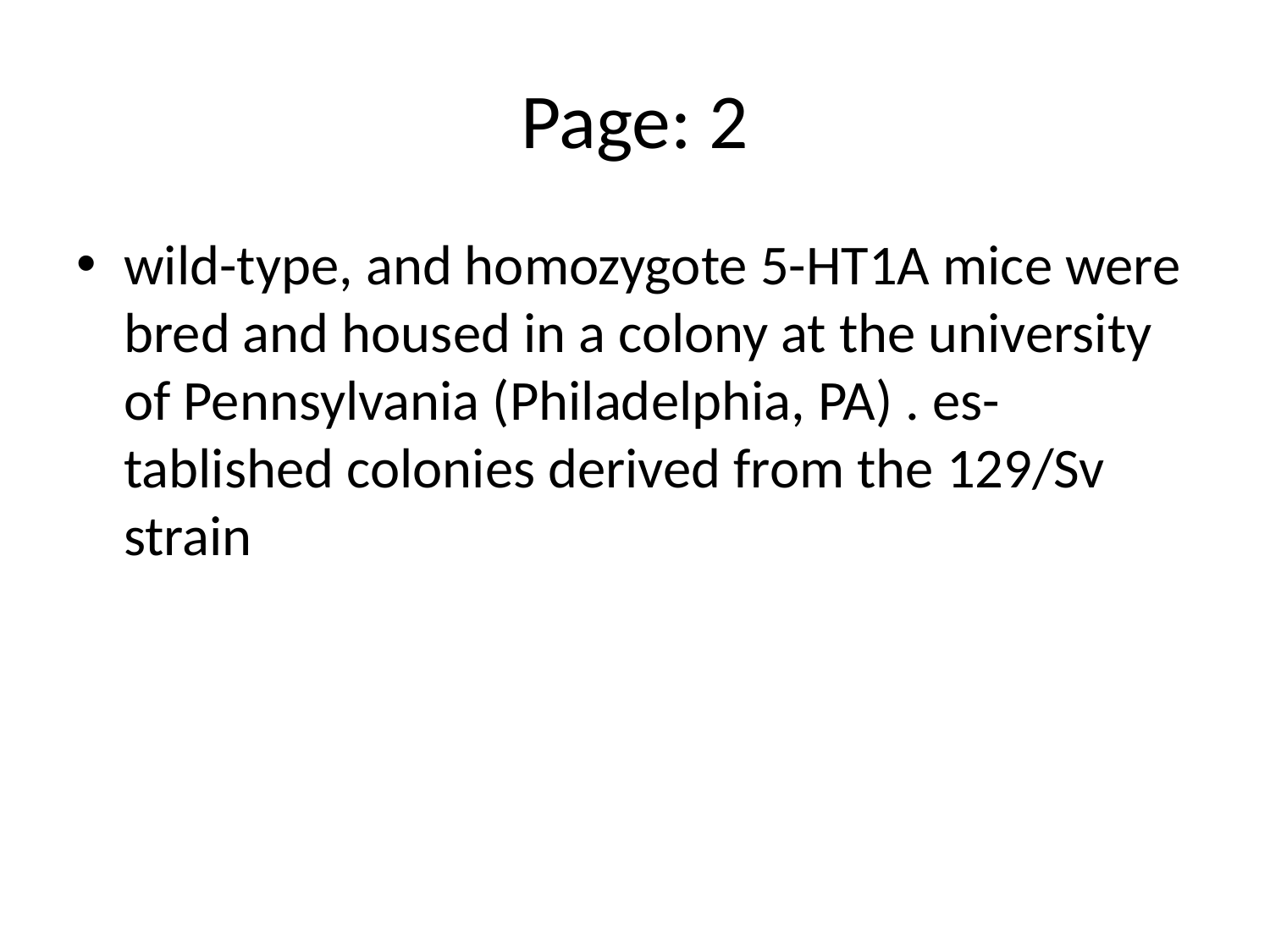

# Page: 2
wild-type, and homozygote 5-HT1A mice were bred and housed in a colony at the university of Pennsylvania (Philadelphia, PA) . es- tablished colonies derived from the 129/Sv strain